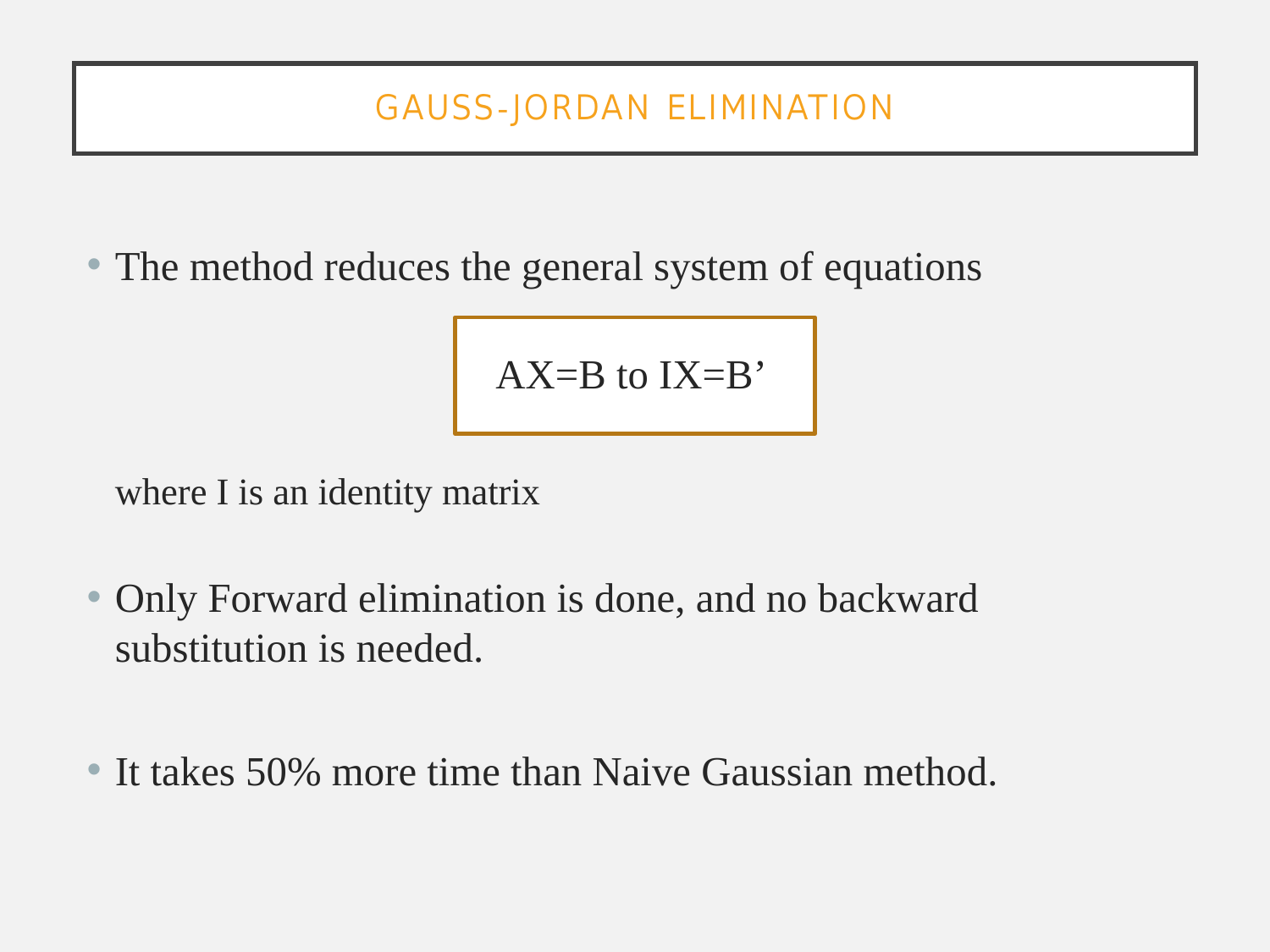

# Gauss-Jordan elimination
The method reduces the general system of equations

AX=B to IX=B’

where I is an identity matrix

Only Forward elimination is done, and no backward substitution is needed.

It takes 50% more time than Naive Gaussian method.